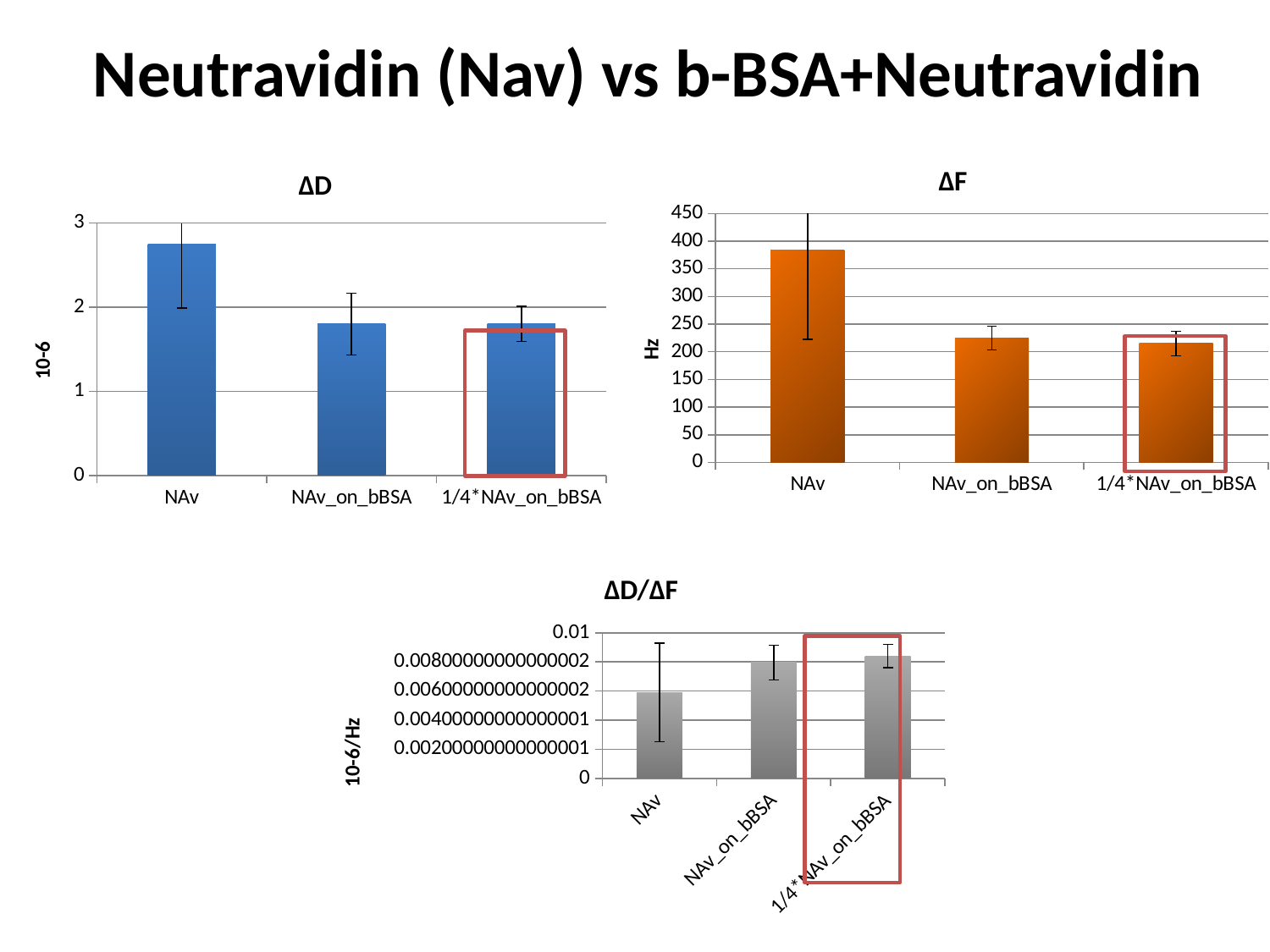

# Neutravidin (Nav) vs b-BSA+Neutravidin

### Chart: ΔD

| Category |  |
|---|---|
| NAv | 2.75 |
| NAv_on_bBSA | 1.79843137254902 |
| 1/4*NAv_on_bBSA | 1.8 |

### Chart: ΔF

| Category |  |
|---|---|
| NAv | 384.4 |
| NAv_on_bBSA | 224.961 |
| 1/4*NAv_on_bBSA | 215.0 |

### Chart: ΔD/ΔF

| Category |  |
|---|---|
| NAv | 0.005900000000000016 |
| NAv_on_bBSA | 0.007956947002889852 |
| 1/4*NAv_on_bBSA | 0.008400000000000005 |